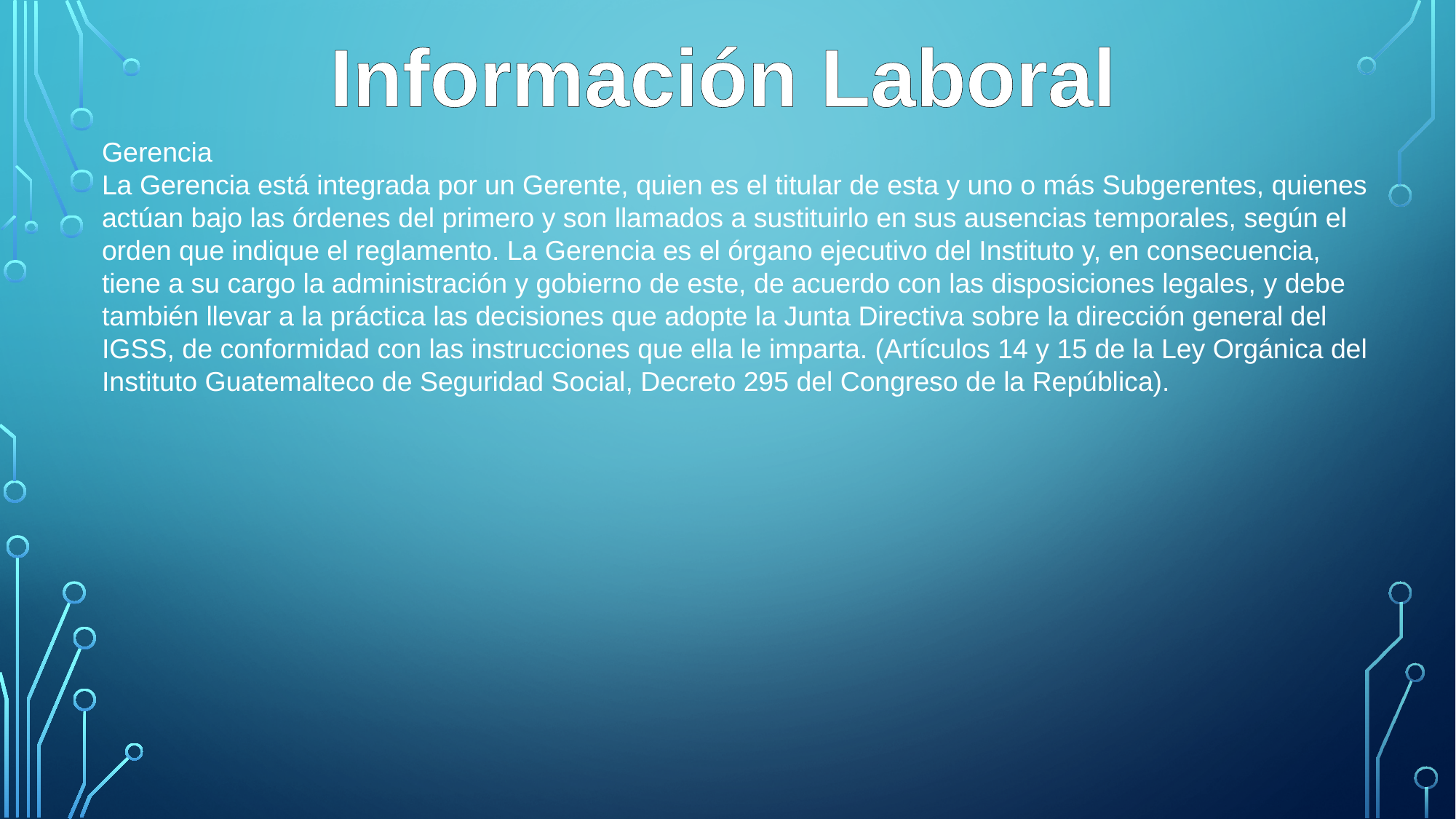

Información Laboral
Gerencia
La Gerencia está integrada por un Gerente, quien es el titular de esta y uno o más Subgerentes, quienes actúan bajo las órdenes del primero y son llamados a sustituirlo en sus ausencias temporales, según el orden que indique el reglamento. La Gerencia es el órgano ejecutivo del Instituto y, en consecuencia, tiene a su cargo la administración y gobierno de este, de acuerdo con las disposiciones legales, y debe también llevar a la práctica las decisiones que adopte la Junta Directiva sobre la dirección general del IGSS, de conformidad con las instrucciones que ella le imparta. (Artículos 14 y 15 de la Ley Orgánica del Instituto Guatemalteco de Seguridad Social, Decreto 295 del Congreso de la República).